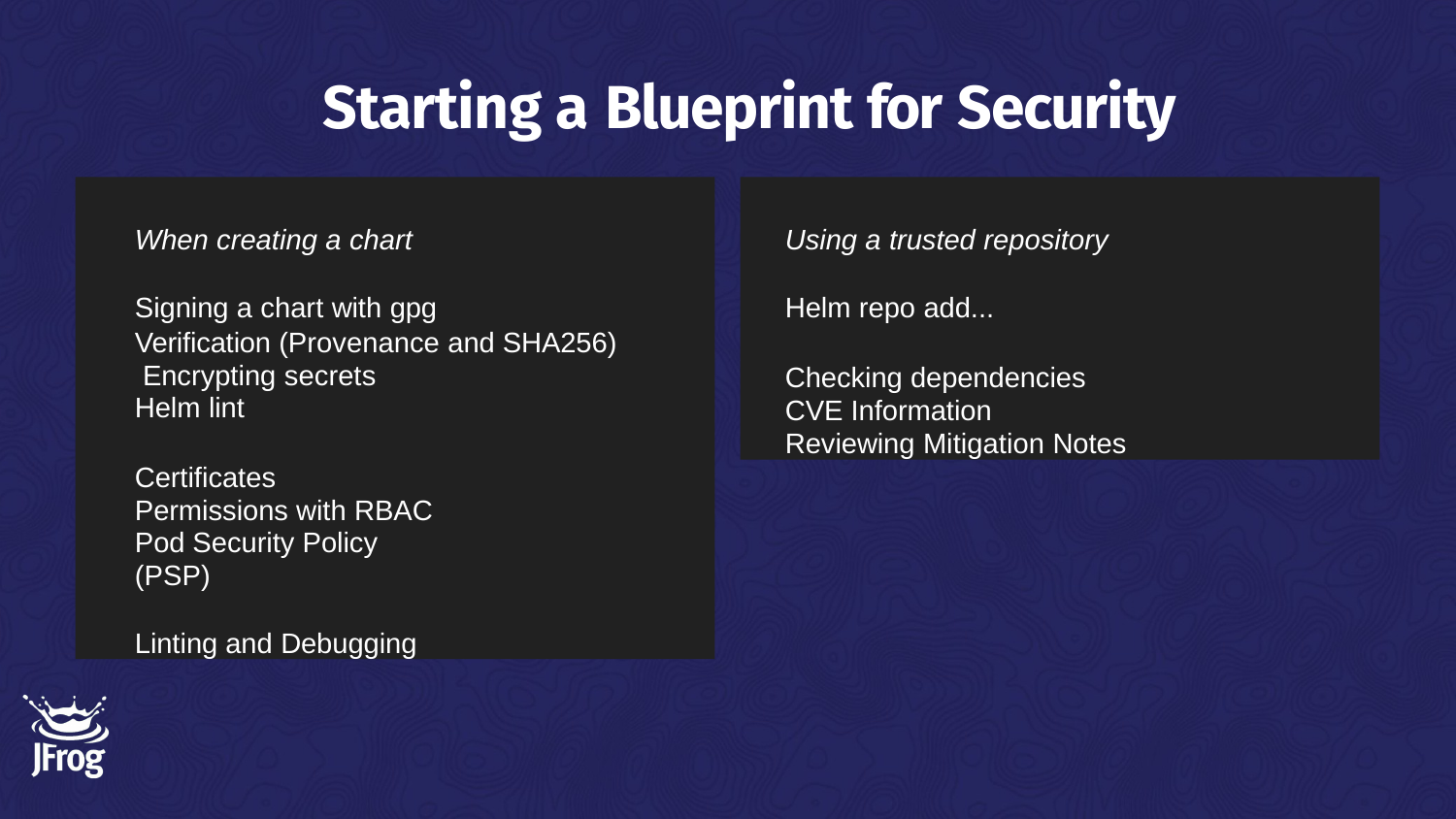

# Starting a Blueprint for Security

When creating a chart

Signing a chart with gpg
Verification (Provenance and SHA256)  Encrypting secrets
Helm lint

Certificates  Permissions with RBAC
Pod Security Policy (PSP)

Linting and Debugging

Using a trusted repository

Helm repo add...

Checking dependencies  CVE Information  Reviewing Mitigation Notes